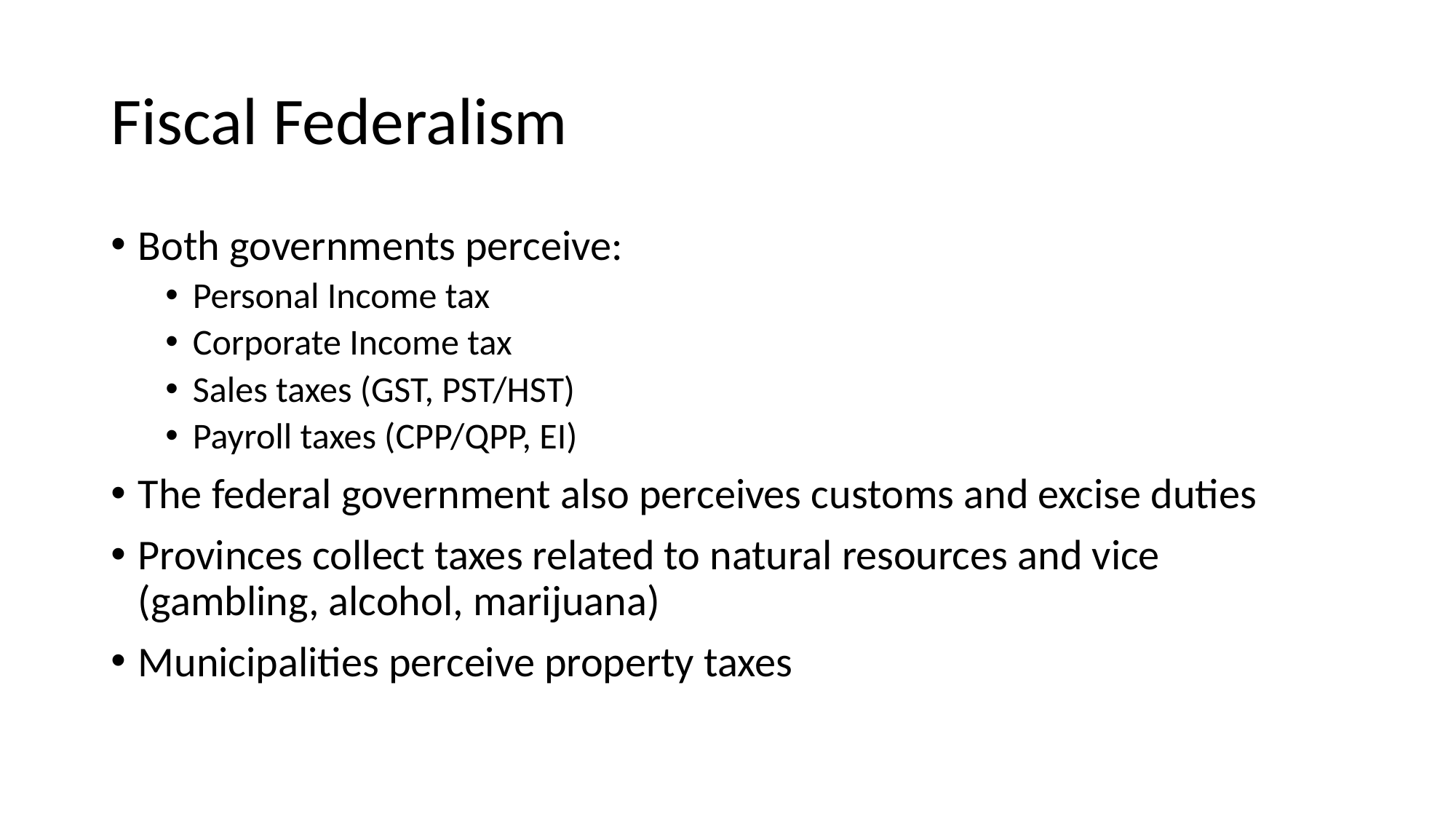

# Fiscal Federalism
Both governments perceive:
Personal Income tax
Corporate Income tax
Sales taxes (GST, PST/HST)
Payroll taxes (CPP/QPP, EI)
The federal government also perceives customs and excise duties
Provinces collect taxes related to natural resources and vice (gambling, alcohol, marijuana)
Municipalities perceive property taxes